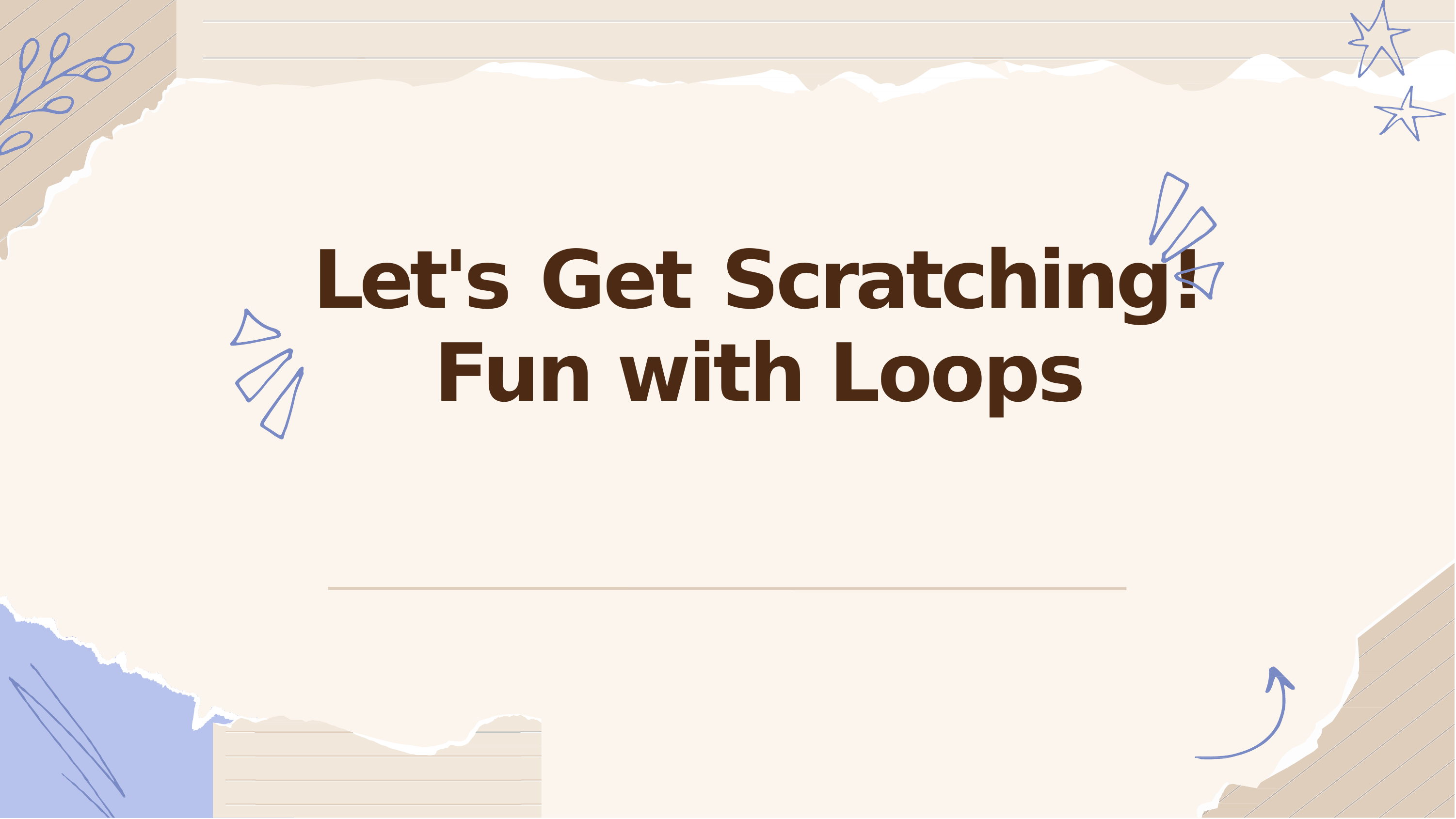

# Let's Get Scratching!
Fun with Loops